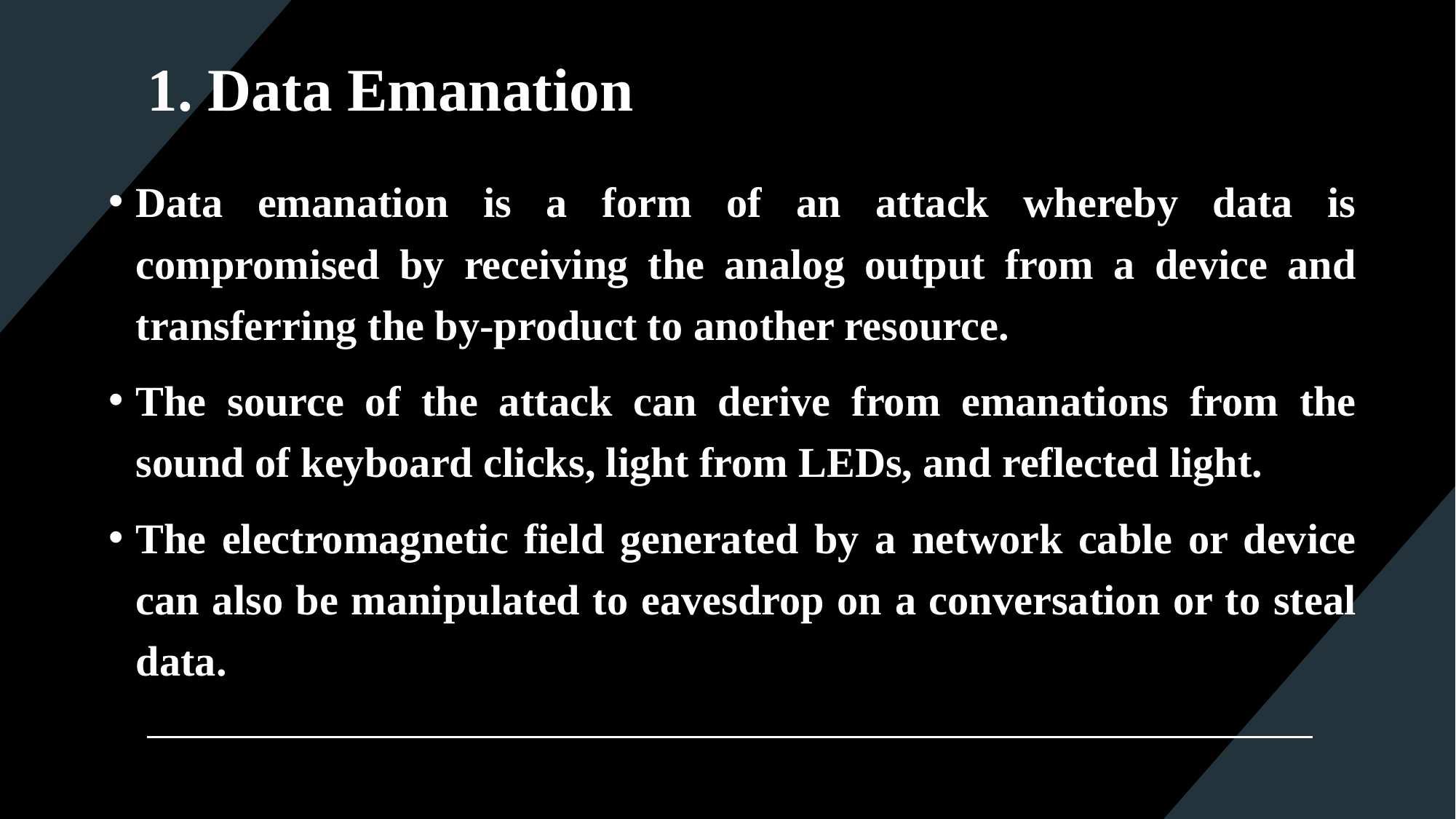

# 1. Data Emanation
Data emanation is a form of an attack whereby data is compromised by receiving the analog output from a device and transferring the by-product to another resource.
The source of the attack can derive from emanations from the sound of keyboard clicks, light from LEDs, and reflected light.
The electromagnetic field generated by a network cable or device can also be manipulated to eavesdrop on a conversation or to steal data.